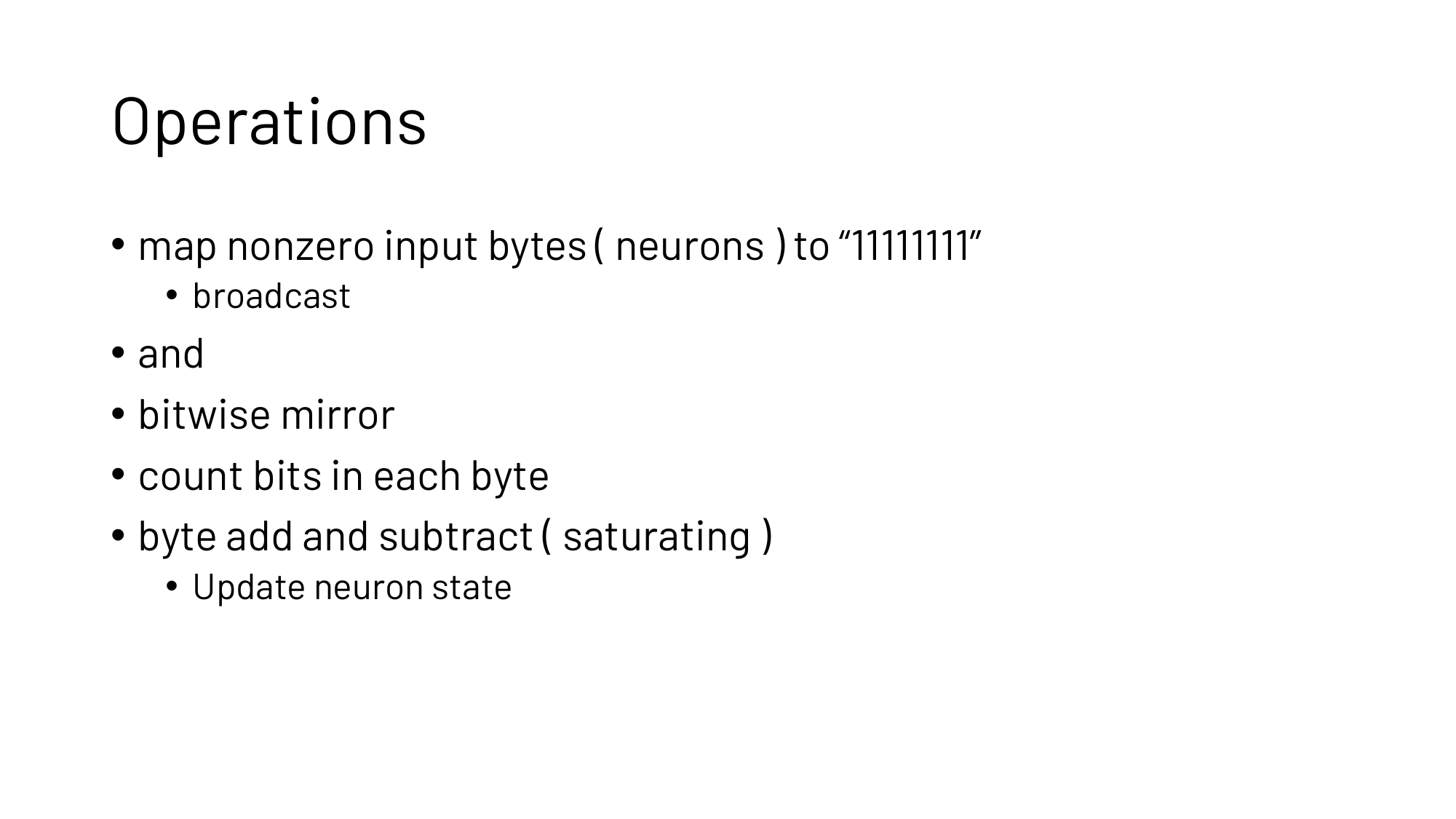

# Operations
map nonzero input bytes ( neurons ) to “11111111”
broadcast
and
bitwise mirror
count bits in each byte
byte add and subtract ( saturating )
Update neuron state